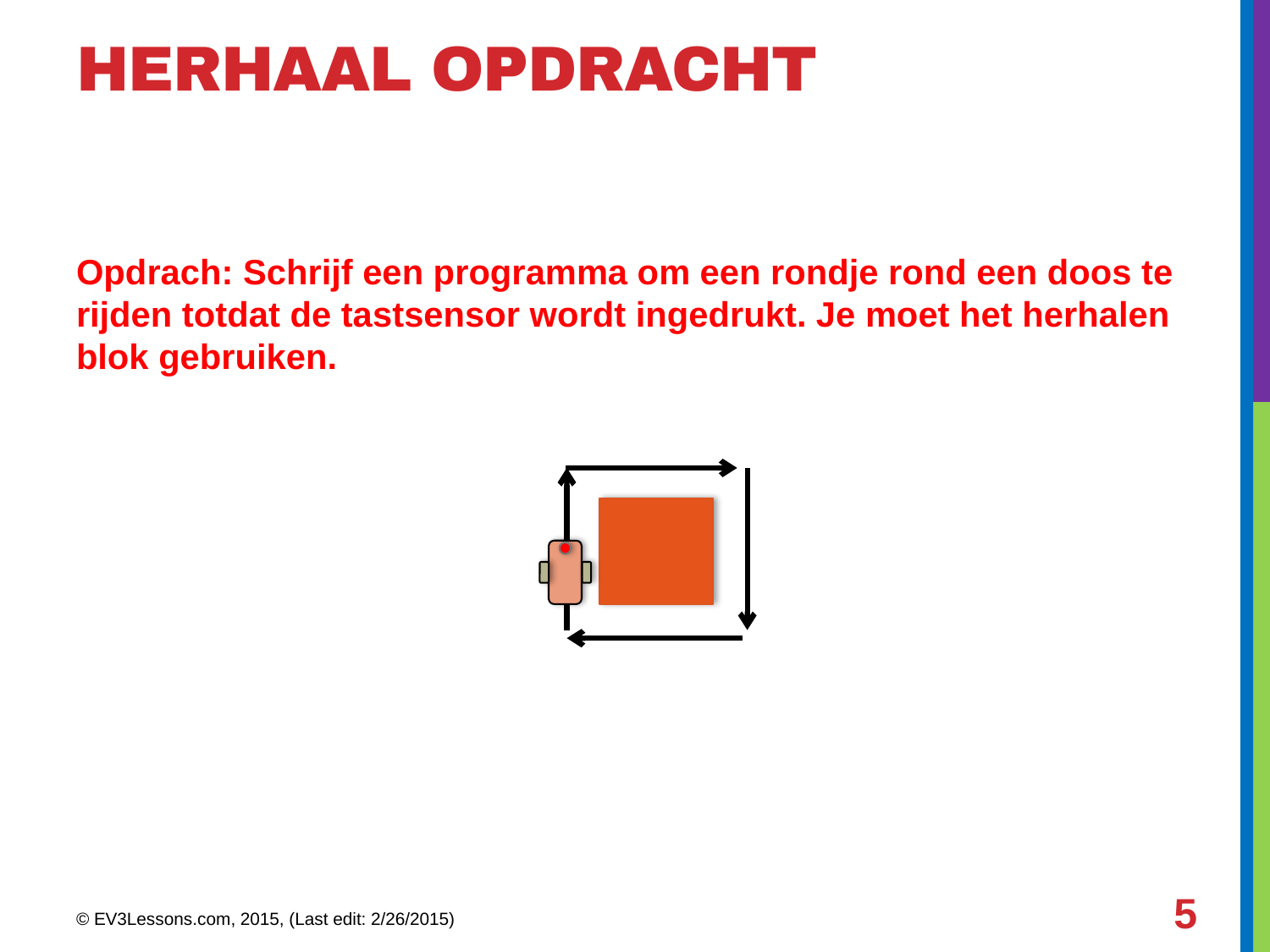

# Herhaal opdracht
Opdrach: Schrijf een programma om een rondje rond een doos te rijden totdat de tastsensor wordt ingedrukt. Je moet het herhalen blok gebruiken.

5
© EV3Lessons.com, 2015, (Last edit: 2/26/2015)